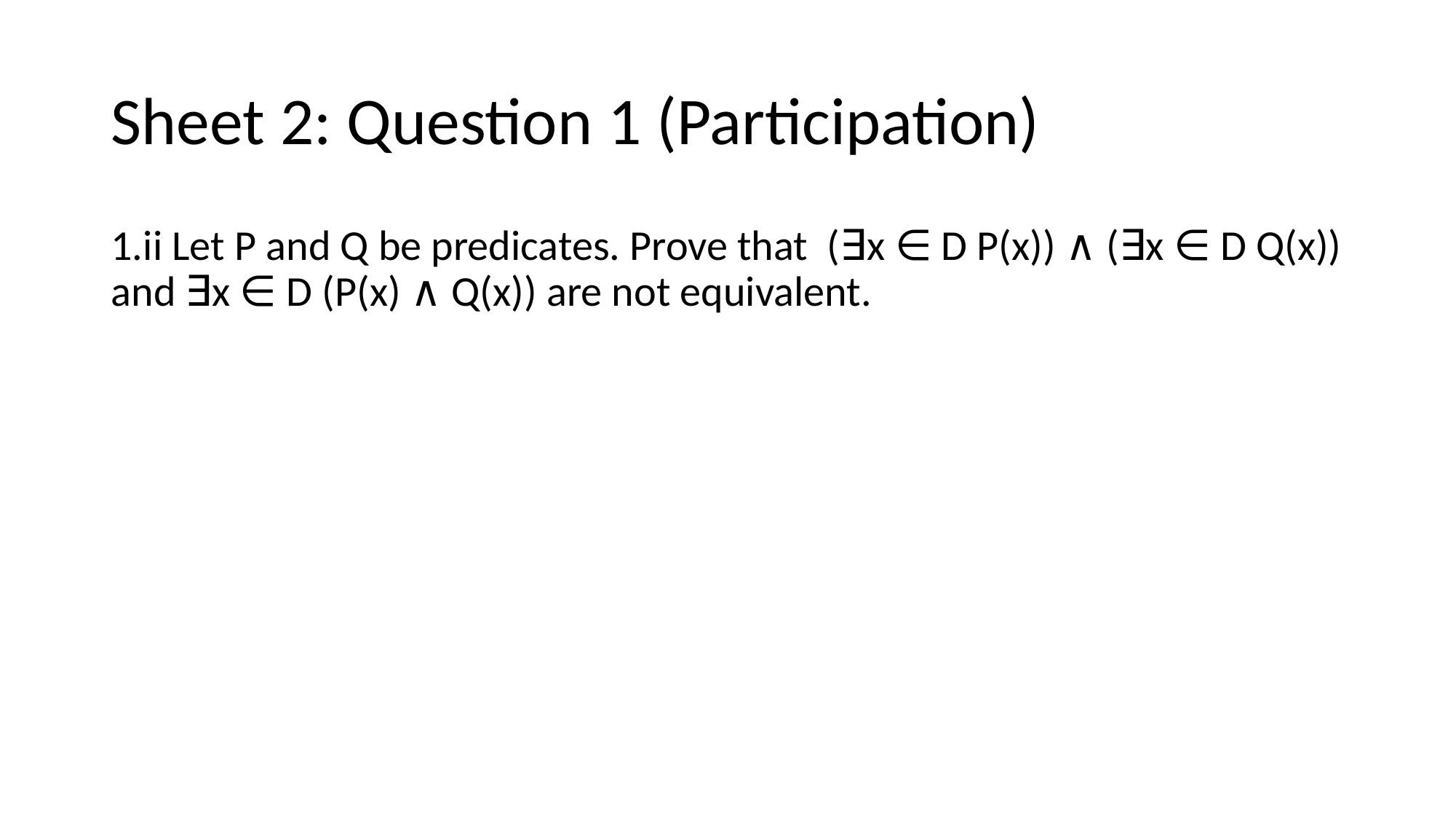

# Sheet 2: Question 1 (Participation)
1.ii Let P and Q be predicates. Prove that  (∃x ∈ D P(x)) ∧ (∃x ∈ D Q(x)) and ∃x ∈ D (P(x) ∧ Q(x)) are not equivalent.